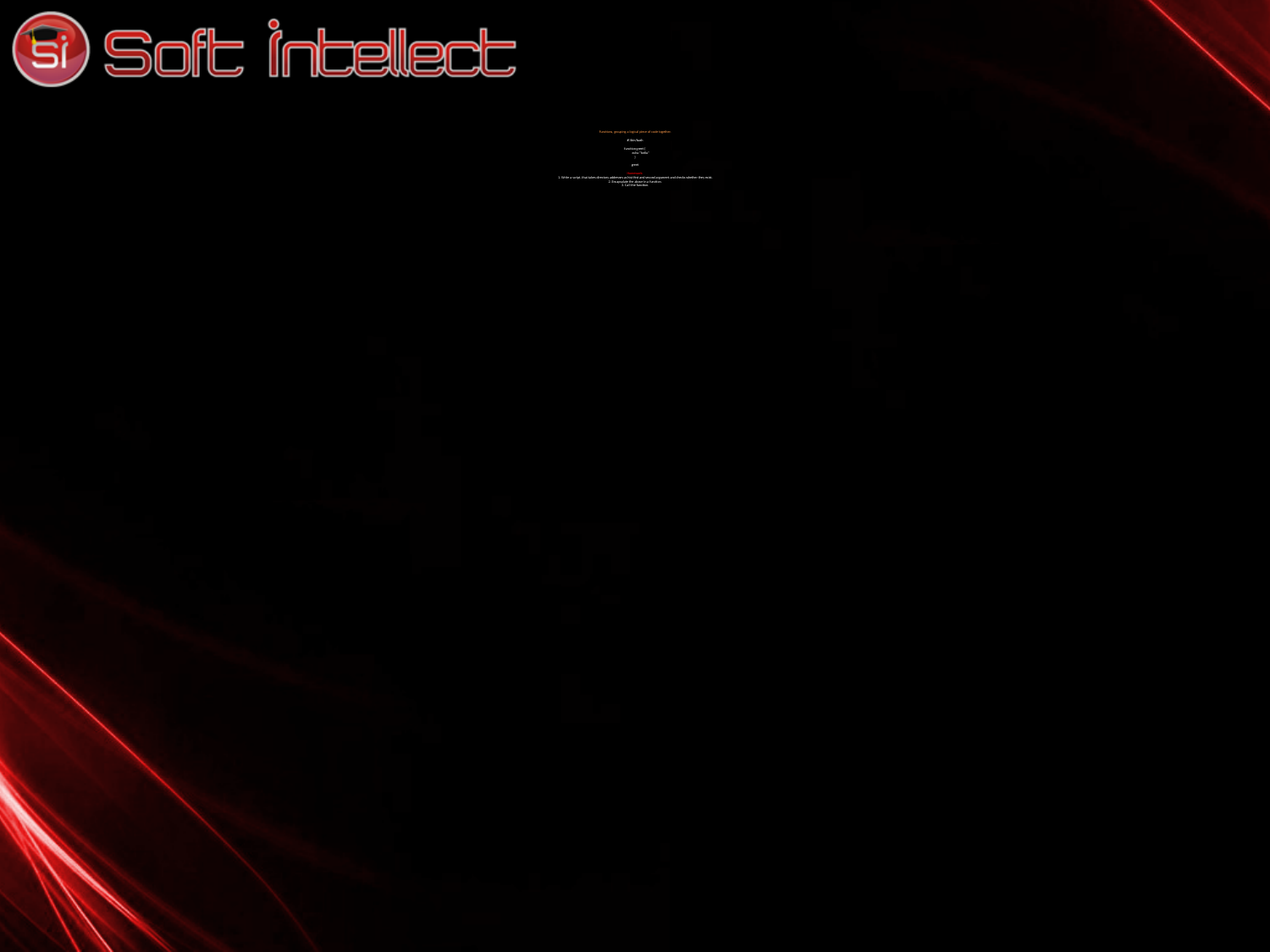

# Functions, grouping a logical piece of code together. #!/bin/bash function greet { echo “hello” } greet Homework: 1. Write a script, that takes directory addresses as hist first and second argument and checks whether they exist. 2. Encapsulate the above in a function. 3. Call the function.